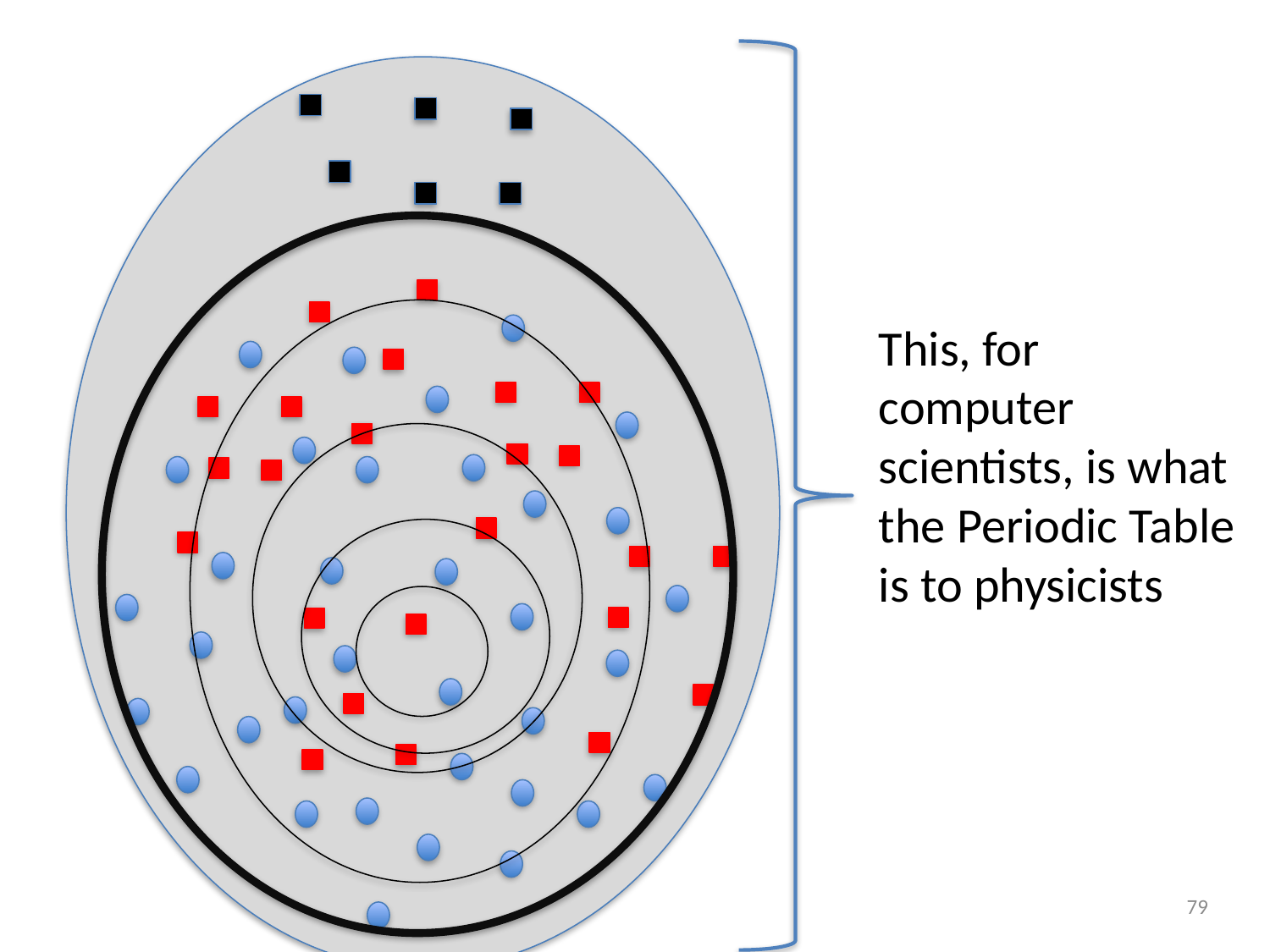

This, for  computer scientists, is what the Periodic Table is to physicists

79